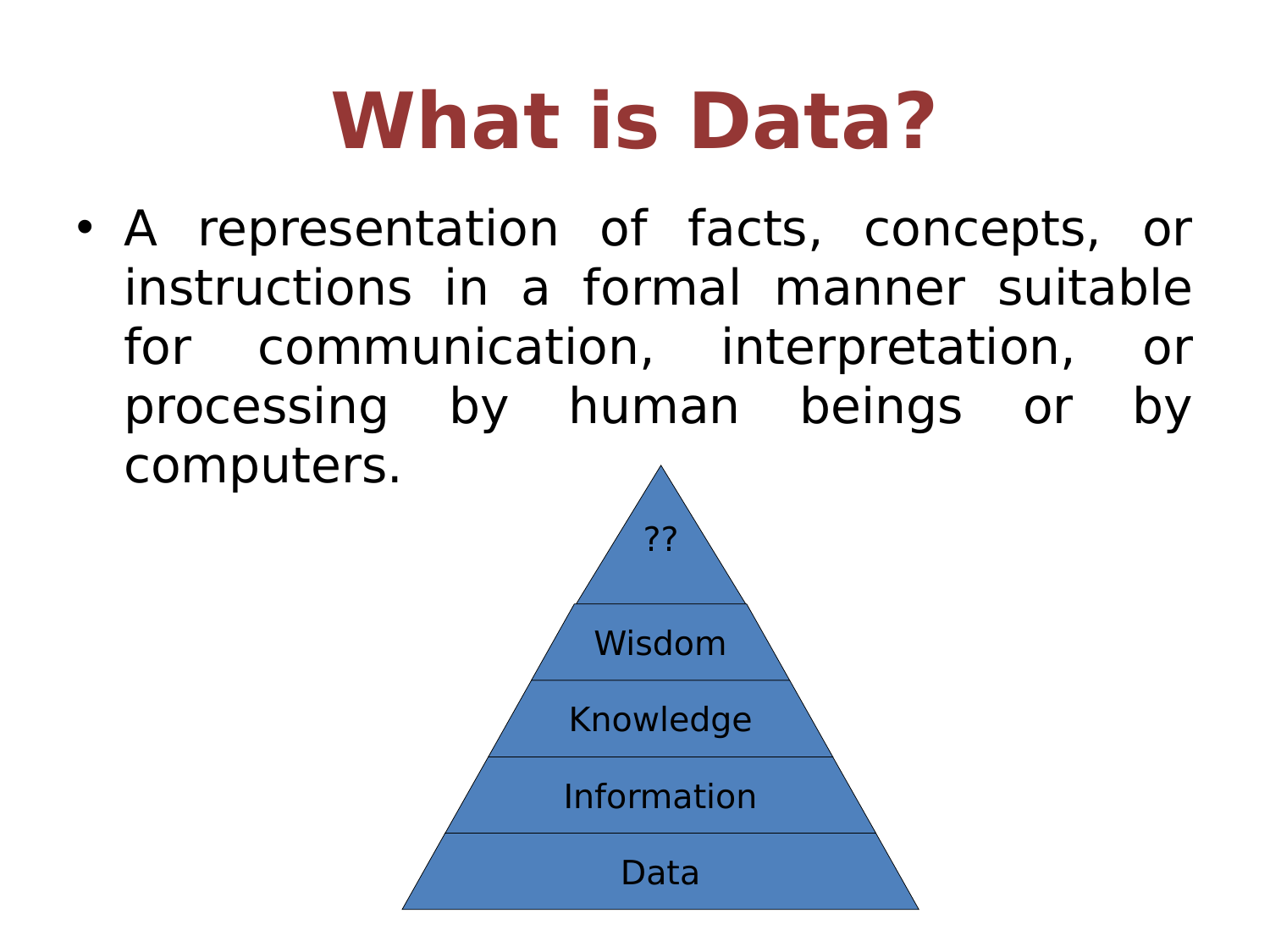

# What is Data?
A representation of facts, concepts, or instructions in a formal manner suitable for communication, interpretation, or processing by human beings or by computers.
??
Wisdom
Knowledge
Information
Data